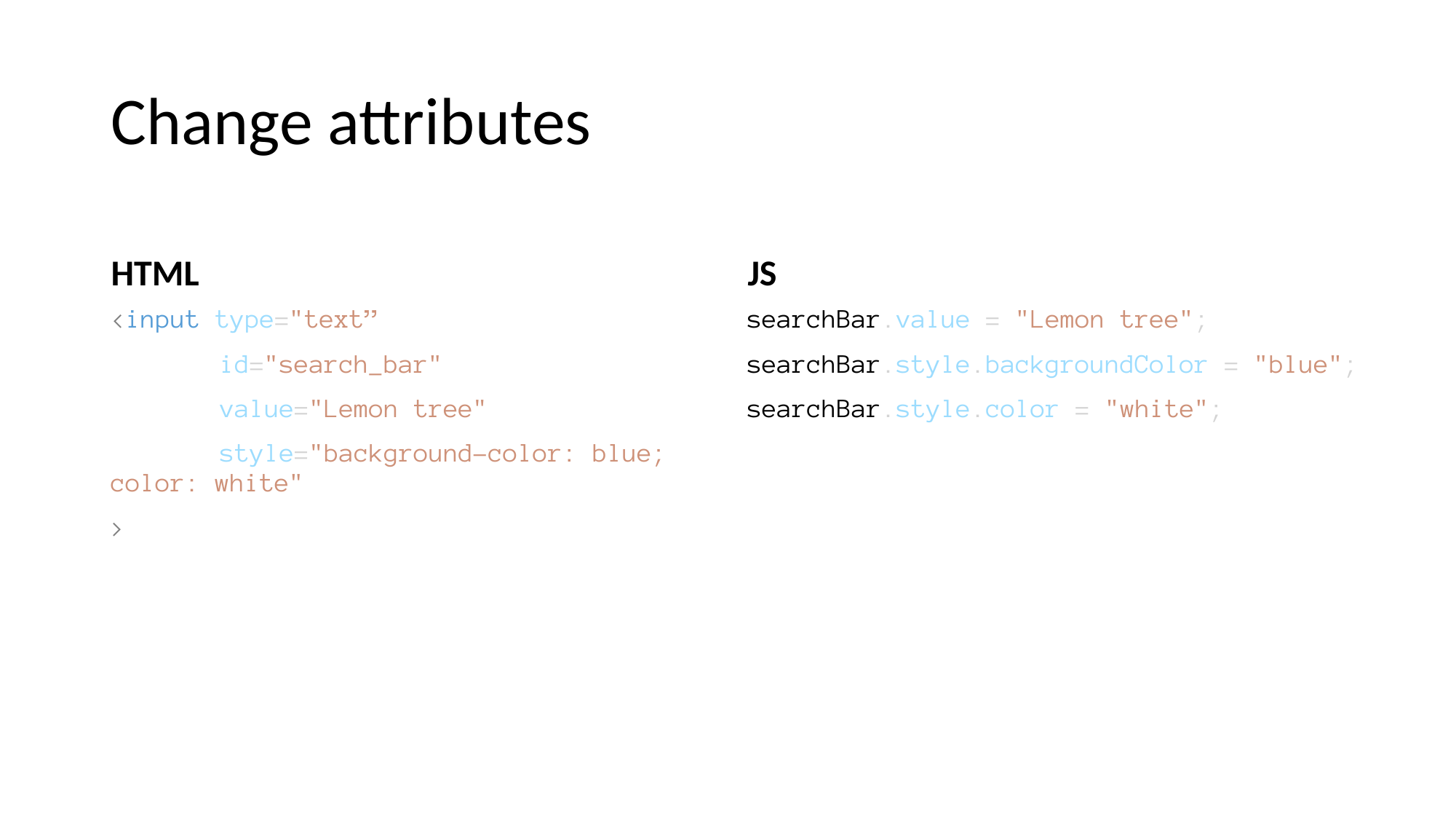

# Change attributes
HTML
JS
<input type="text”
	id="search_bar"
	value="Lemon tree"
	style="background-color: blue; color: white"
>
searchBar.value = "Lemon tree";
searchBar.style.backgroundColor = "blue";
searchBar.style.color = "white";